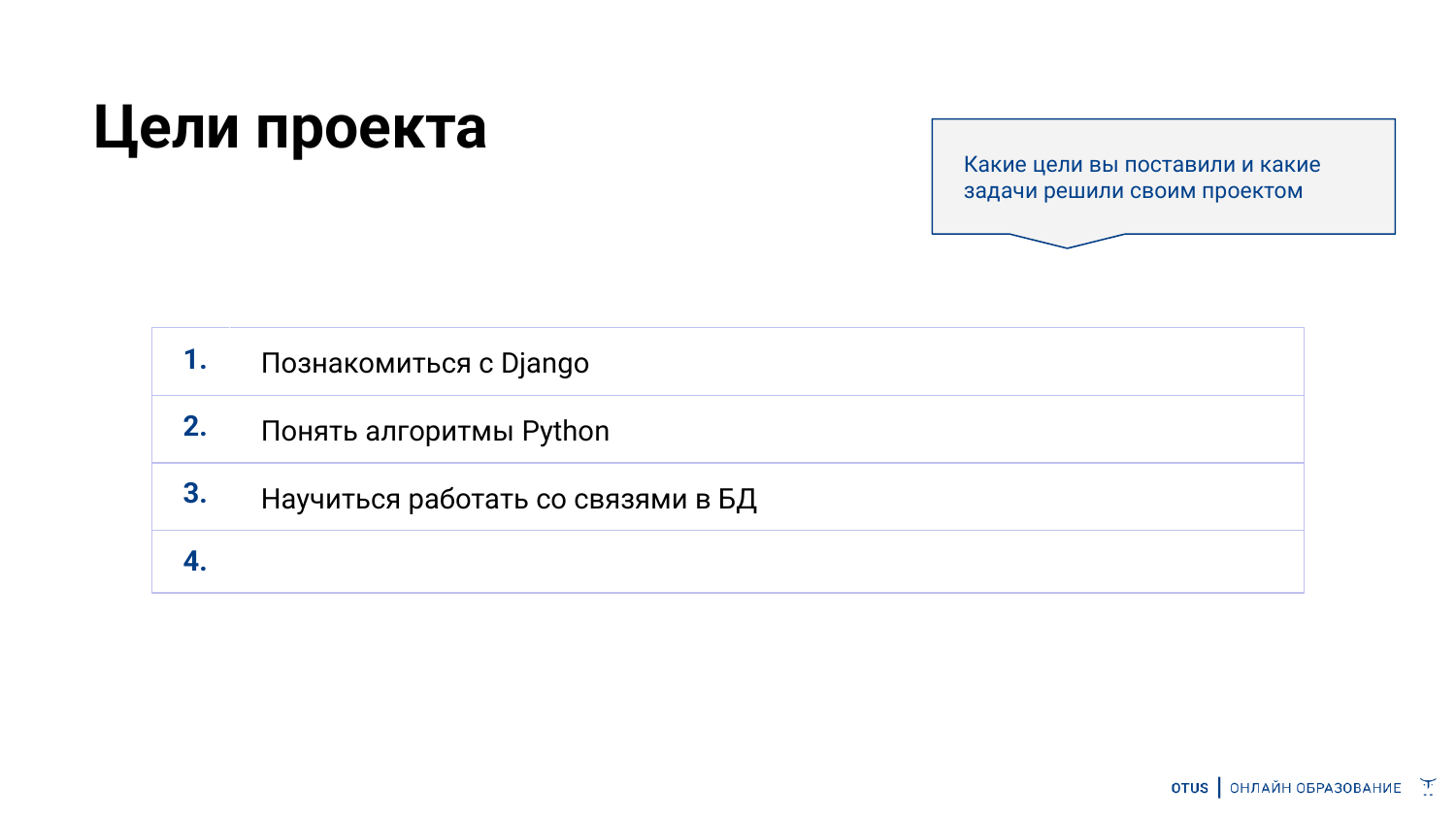

Цели проекта
Какие цели вы поставили и какие задачи решили своим проектом
| 1. | Познакомиться с Django |
| --- | --- |
| 2. | Понять алгоритмы Python |
| 3. | Научиться работать со связями в БД |
| 4. |  |